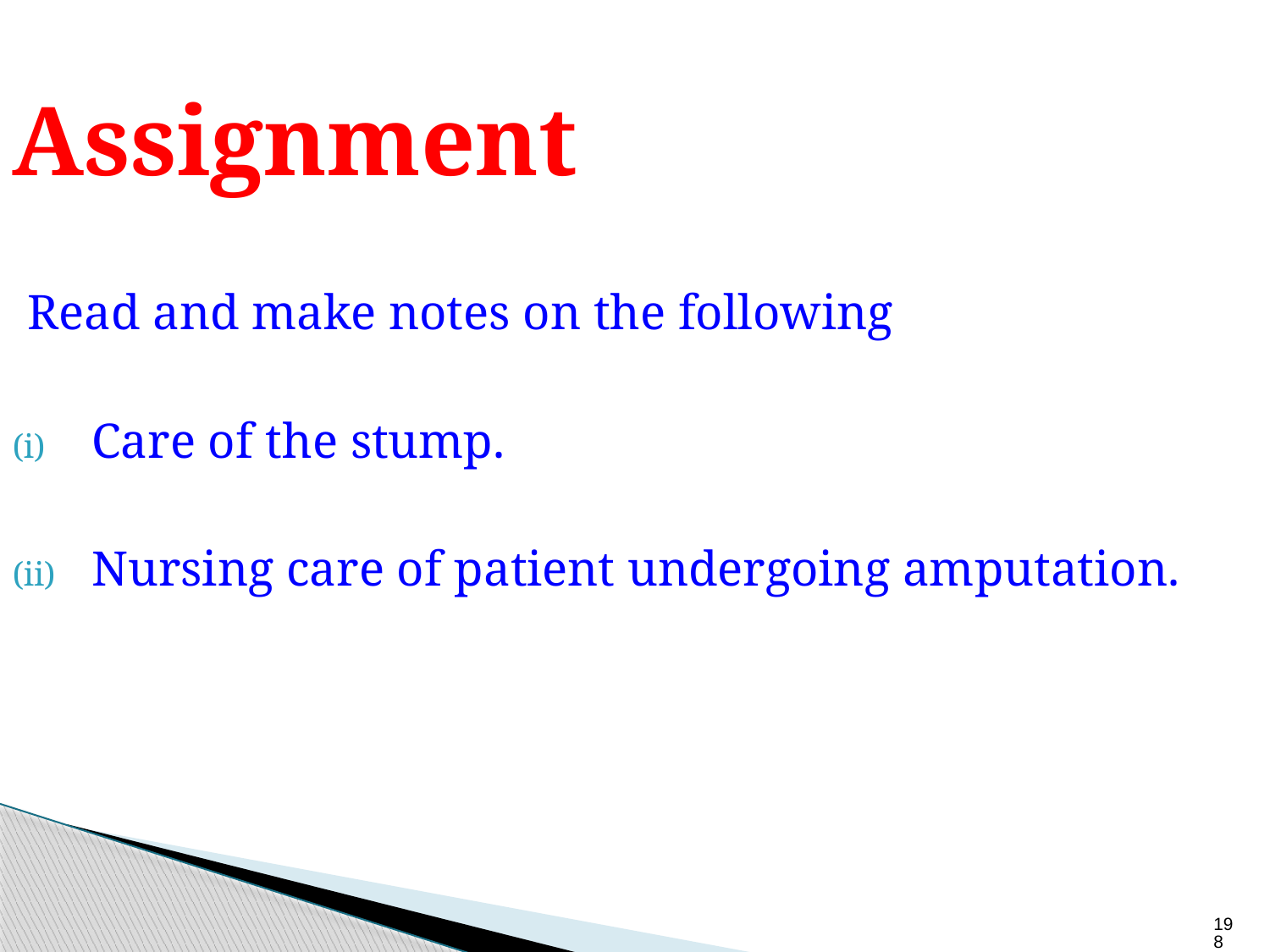

# Assignment

Read and make notes on the following

Care of the stump.

Nursing care of patient undergoing amputation.
198